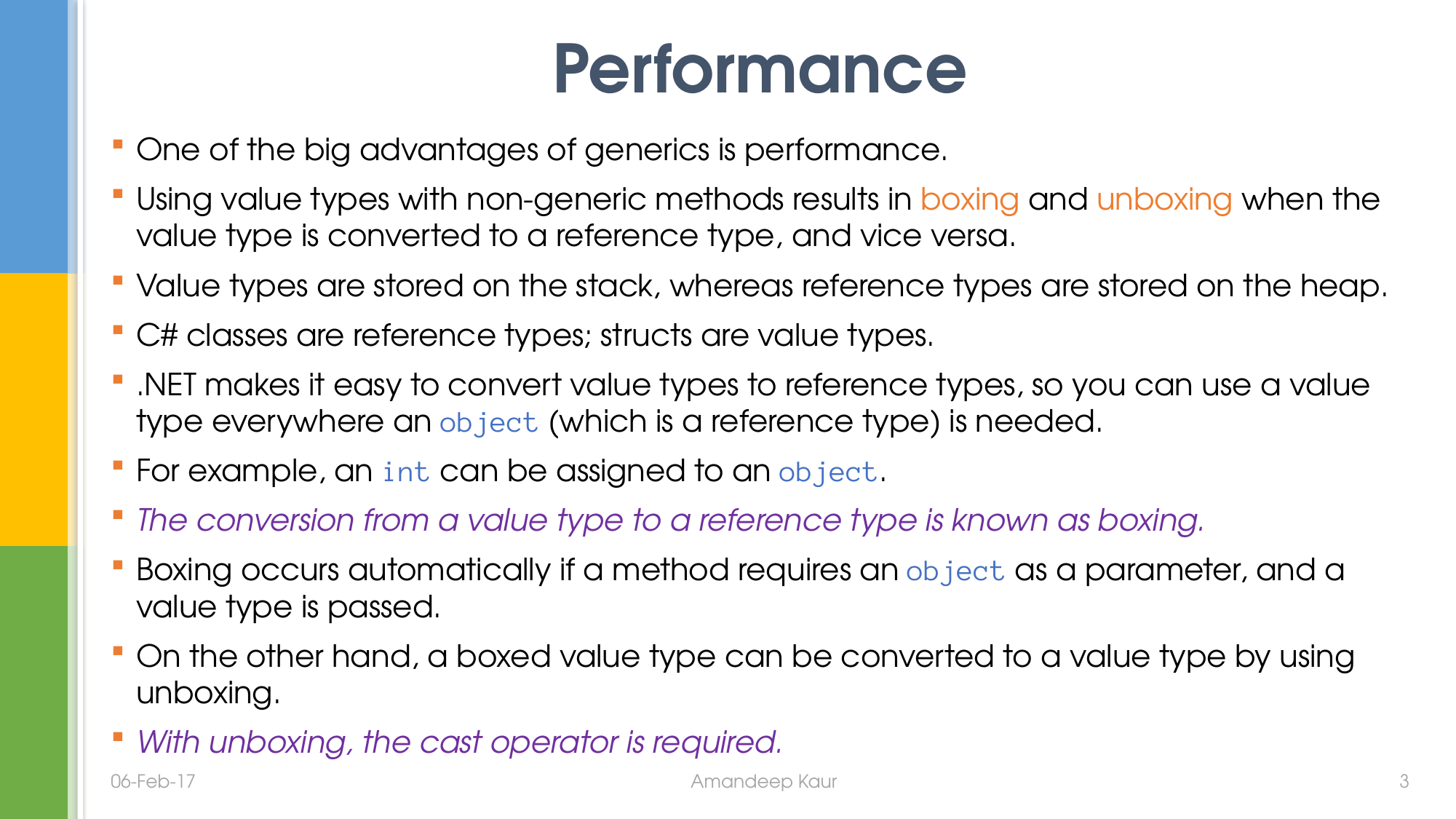

# Performance
One of the big advantages of generics is performance.
Using value types with non-generic methods results in boxing and unboxing when the value type is converted to a reference type, and vice versa.
Value types are stored on the stack, whereas reference types are stored on the heap.
C# classes are reference types; structs are value types.
.NET makes it easy to convert value types to reference types, so you can use a value type everywhere an object (which is a reference type) is needed.
For example, an int can be assigned to an object.
The conversion from a value type to a reference type is known as boxing.
Boxing occurs automatically if a method requires an object as a parameter, and a value type is passed.
On the other hand, a boxed value type can be converted to a value type by using unboxing.
With unboxing, the cast operator is required.
3
06-Feb-17
Amandeep Kaur